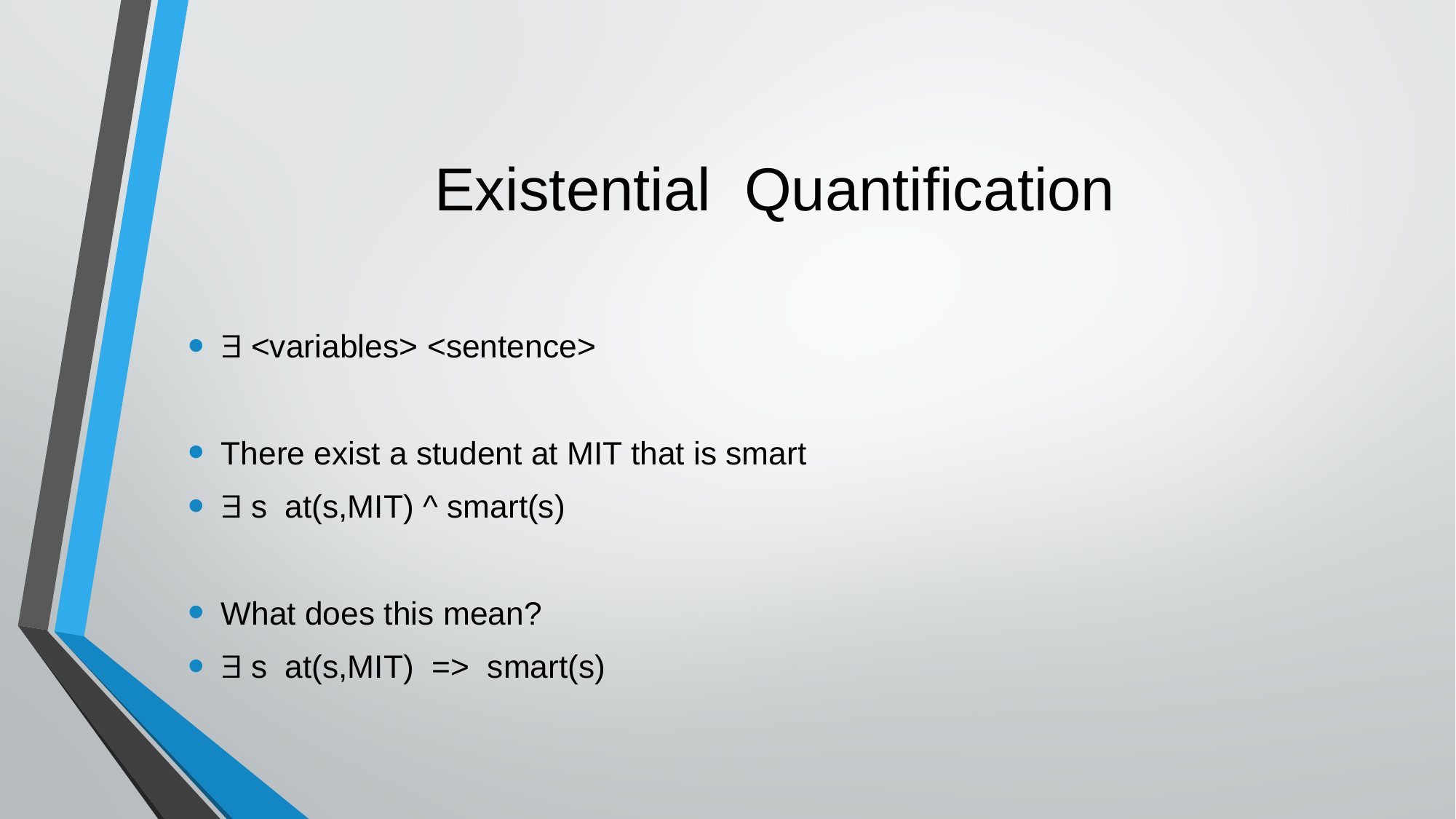

# Existential  Quantification
∃ <variables> <sentence>

There exist a student at MIT that is smart
∃ s  at(s,MIT) ^ smart(s)

What does this mean?
∃ s  at(s,MIT)  =>  smart(s)